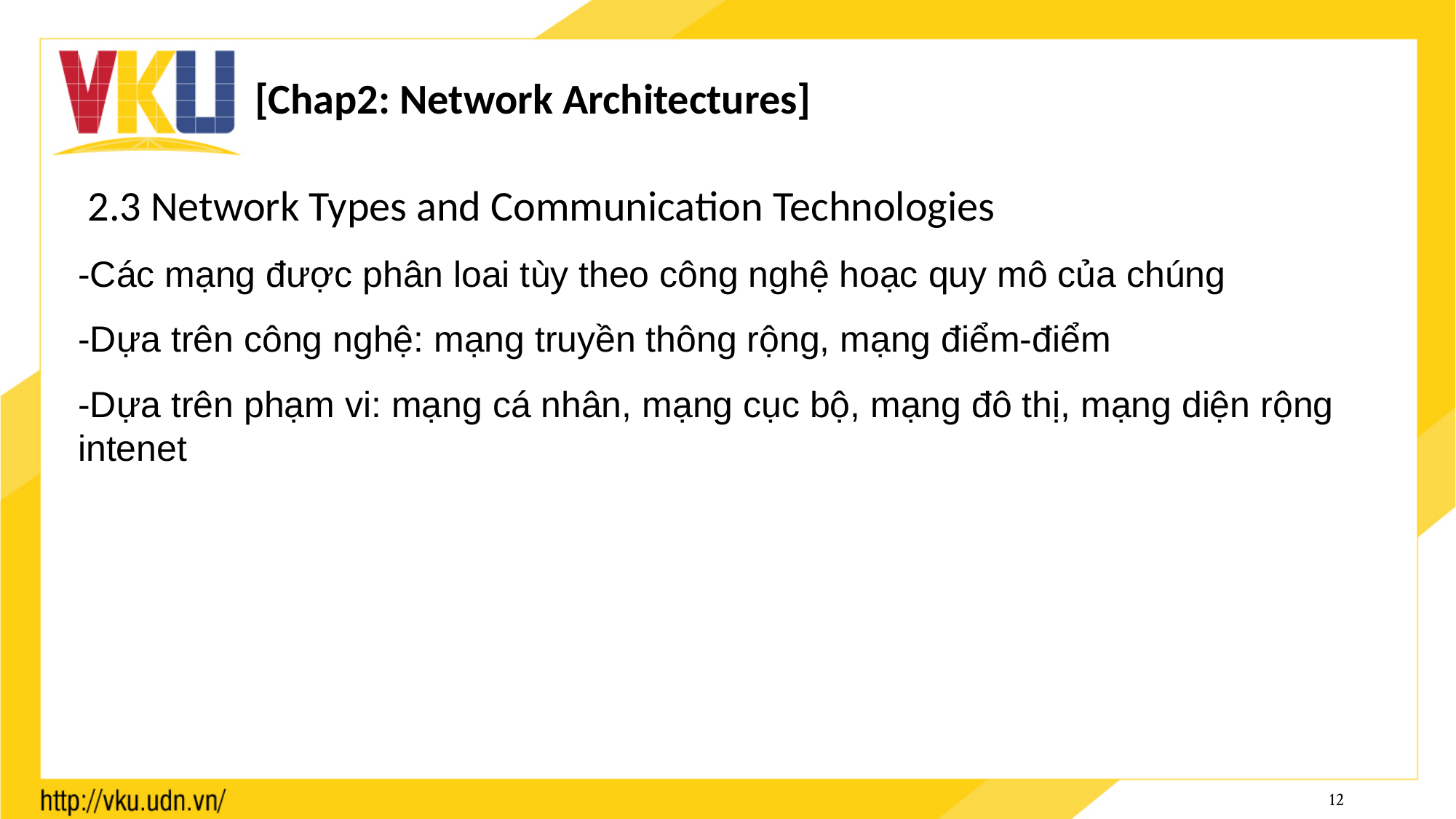

[Chap2: Network Architectures]
 2.3 Network Types and Communication Technologies
-Các mạng được phân loai tùy theo công nghệ hoạc quy mô của chúng
-Dựa trên công nghệ: mạng truyền thông rộng, mạng điểm-điểm
-Dựa trên phạm vi: mạng cá nhân, mạng cục bộ, mạng đô thị, mạng diện rộng intenet

12